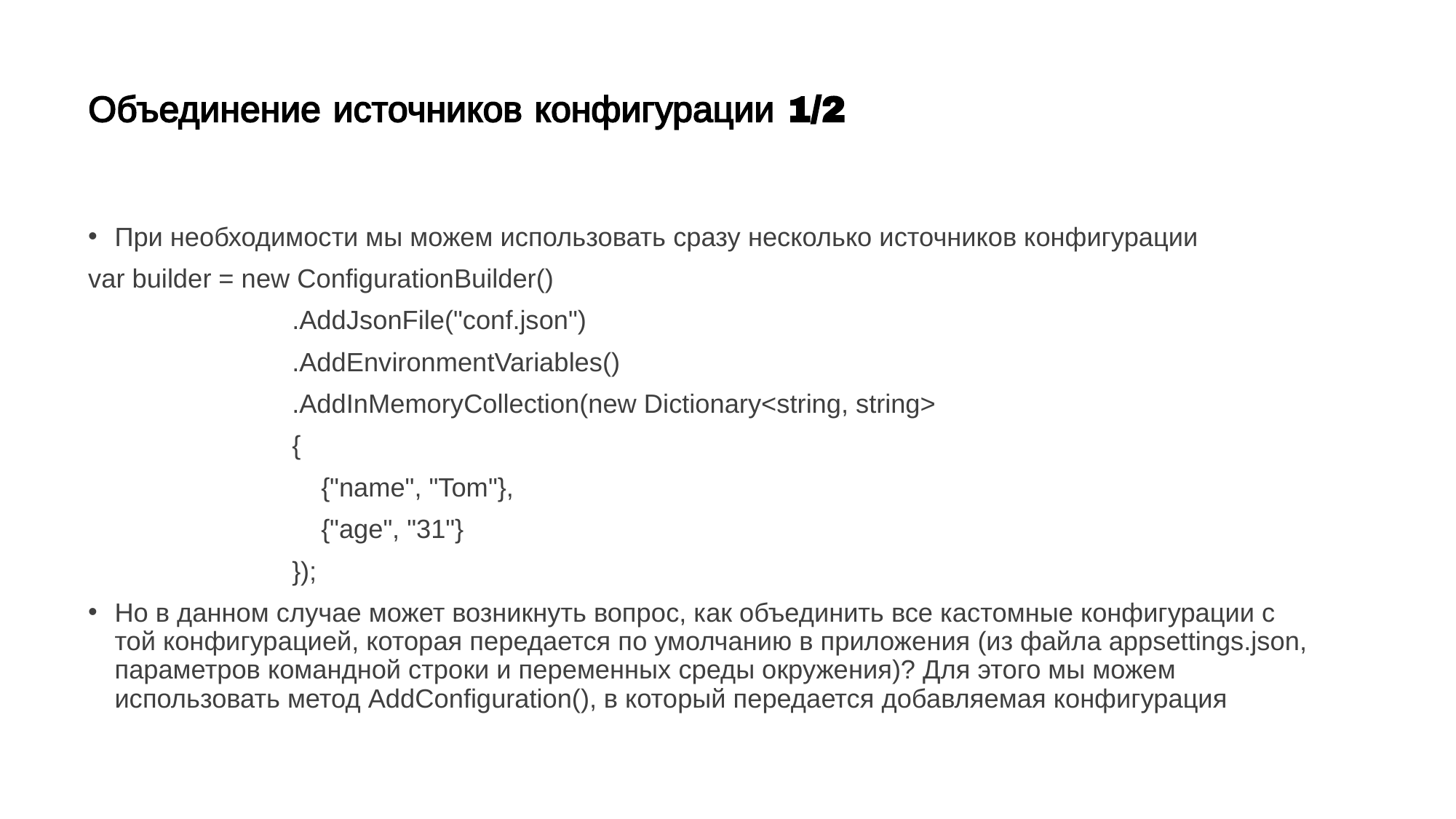

# Объединение источников конфигурации 1/2
При необходимости мы можем использовать сразу несколько источников конфигурации
var builder = new ConfigurationBuilder()
                            .AddJsonFile("conf.json")
                            .AddEnvironmentVariables()
                            .AddInMemoryCollection(new Dictionary<string, string>
                            {
                                {"name", "Tom"},
                                {"age", "31"}
                            });
Но в данном случае может возникнуть вопрос, как объединить все кастомные конфигурации с той конфигурацией, которая передается по умолчанию в приложения (из файла appsettings.json, параметров командной строки и переменных среды окружения)? Для этого мы можем использовать метод AddConfiguration(), в который передается добавляемая конфигурация